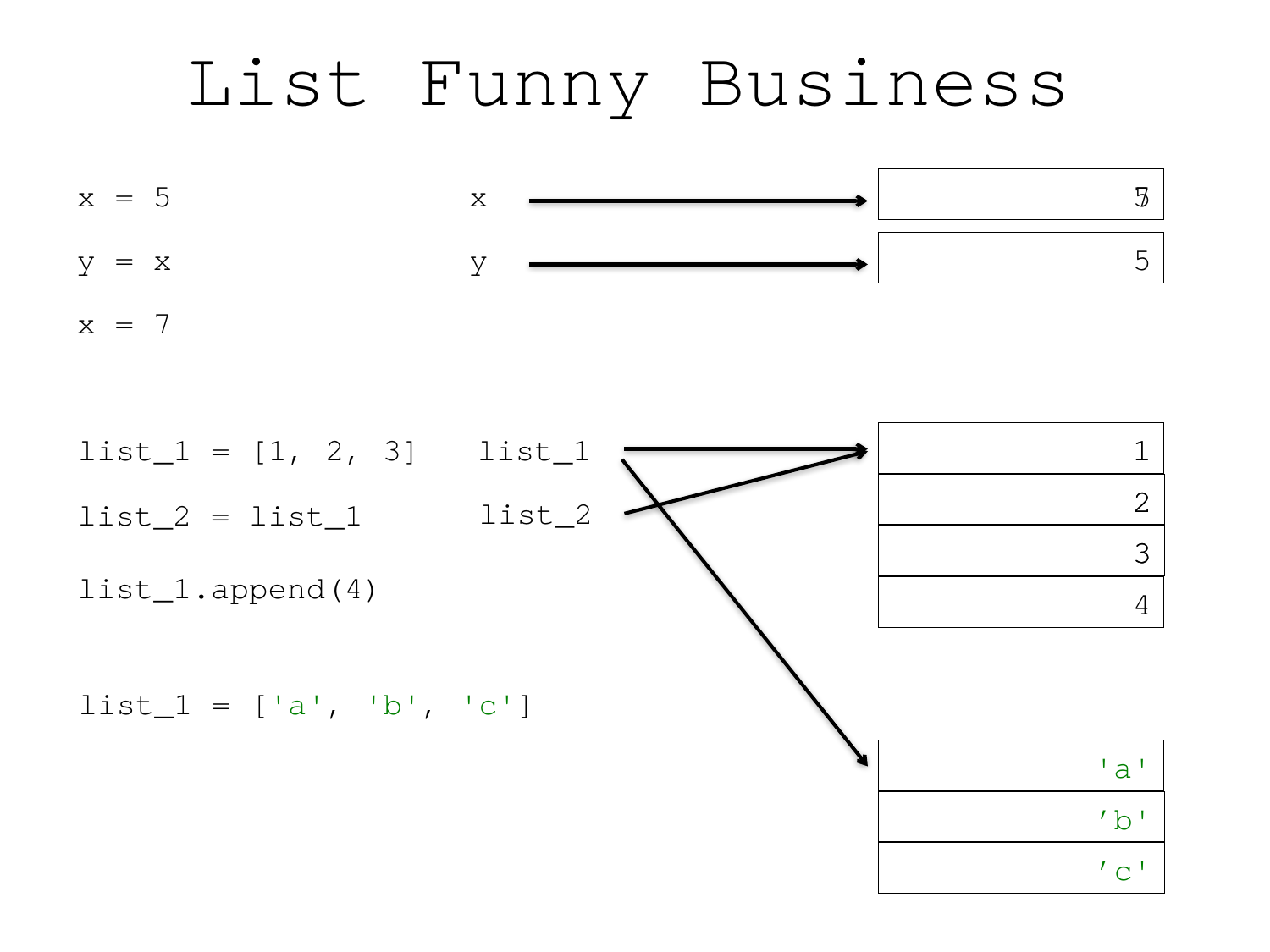

# List Funny Business
x = 5
x
5
7
y = x
y
5
x = 7
list_1 = [1, 2, 3]
list_1
1
2
3
1
2
3
4
list_2
list_2 = list_1
list_1.append(4)
list_1 = ['a', 'b', 'c']
'a'
’b'
’c'